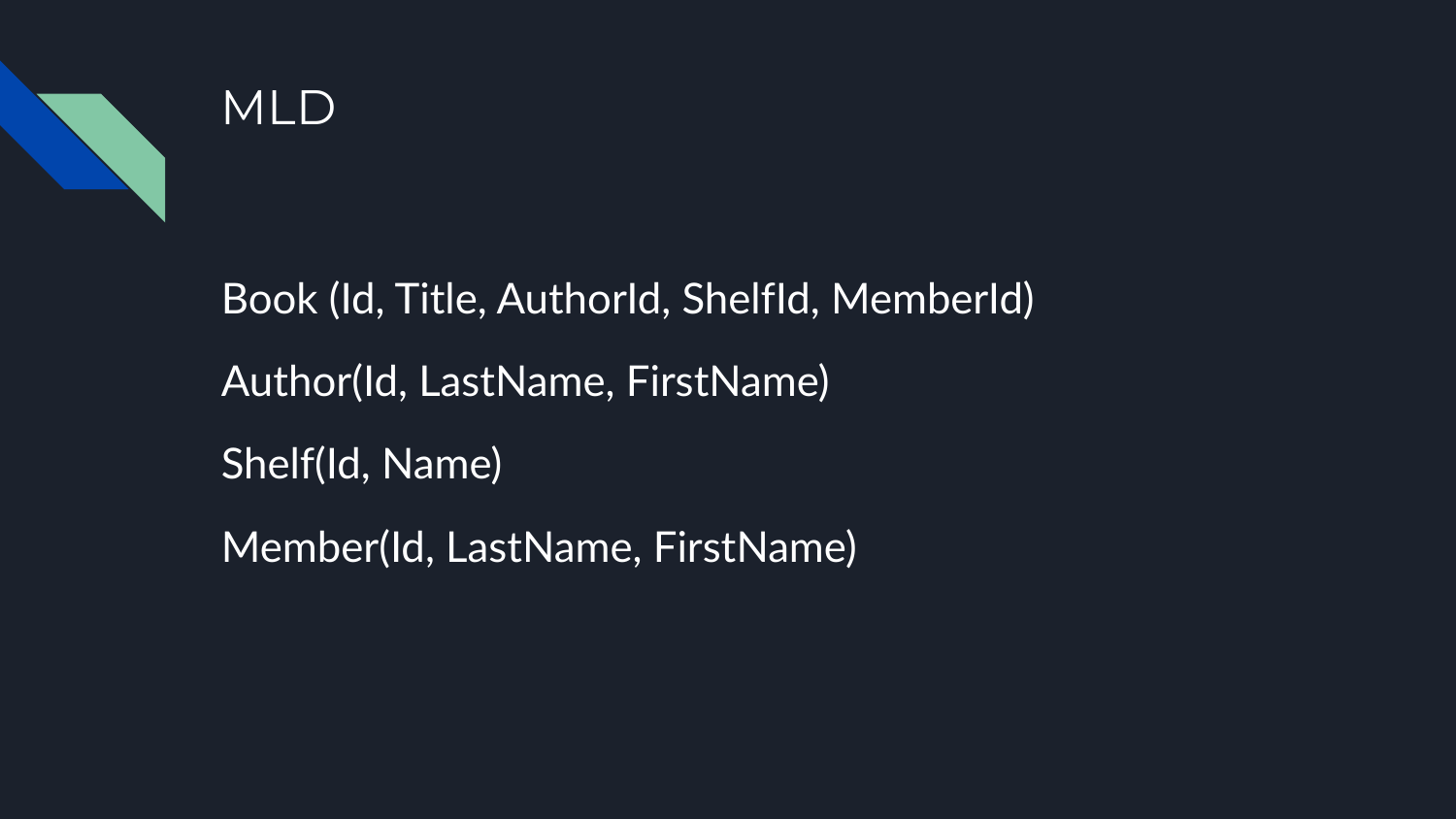

# MLD
Book (Id, Title, AuthorId, ShelfId, MemberId)
Author(Id, LastName, FirstName)
Shelf(Id, Name)
Member(Id, LastName, FirstName)